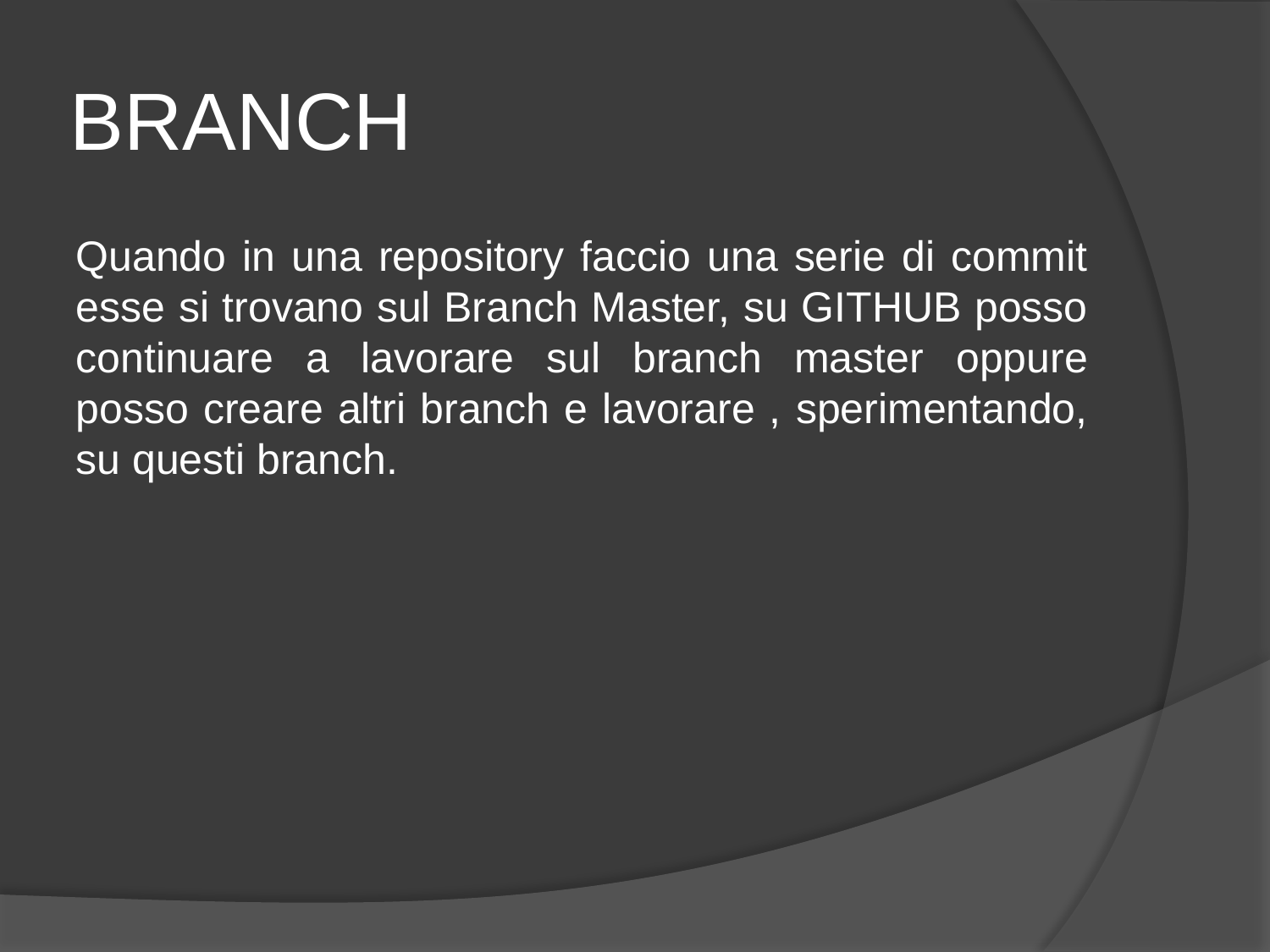

# BRANCH
Quando in una repository faccio una serie di commit esse si trovano sul Branch Master, su GITHUB posso continuare a lavorare sul branch master oppure posso creare altri branch e lavorare , sperimentando, su questi branch.